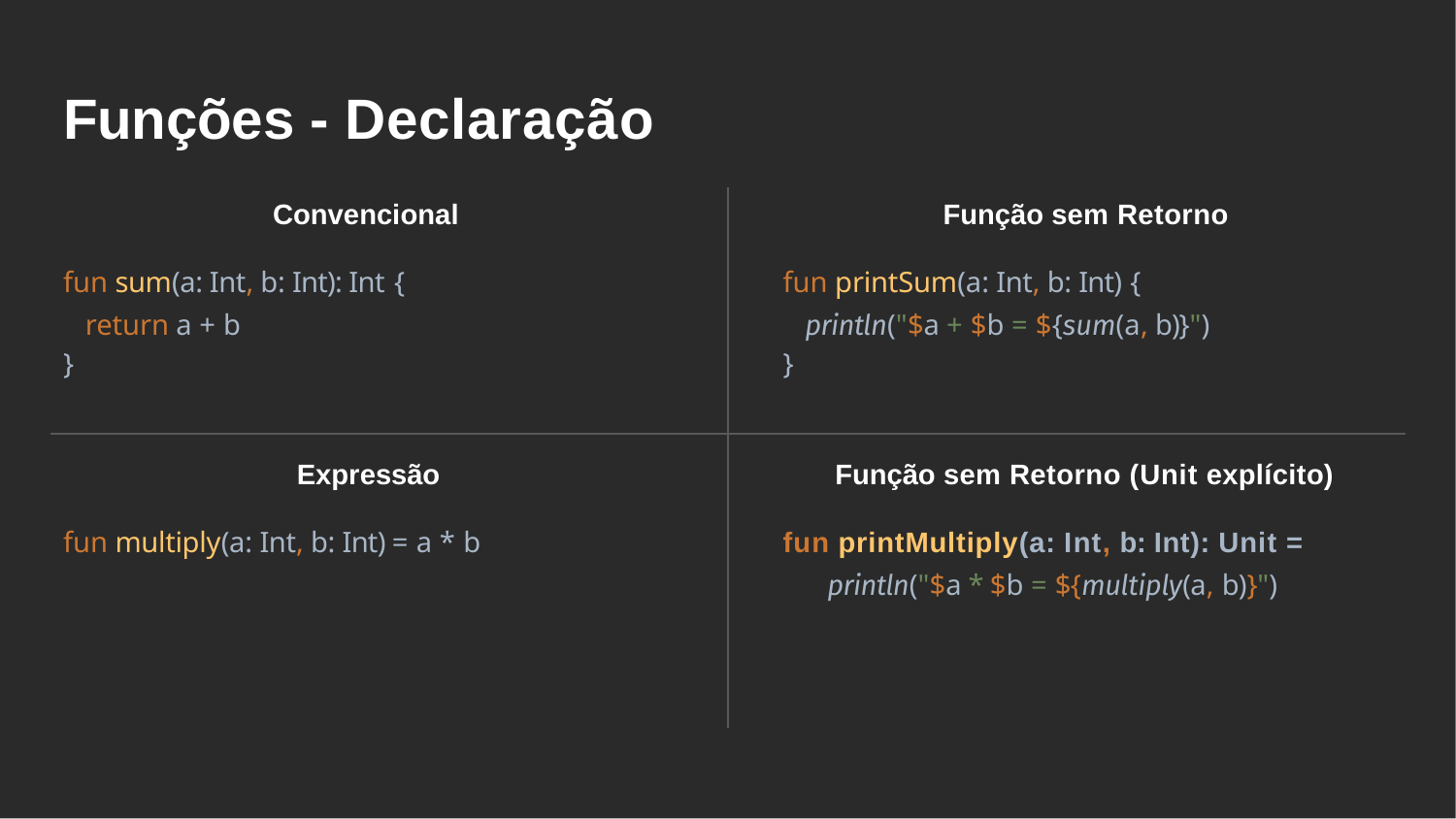

Funções - Declaração

Convencional

fun sum(a: Int, b: Int): Int {
Função sem Retorno

fun printSum(a: Int, b: Int) {

return a + b
println("$a + $b = ${sum(a, b)}")

}
}

Expressão

fun multiply(a: Int, b: Int) = a * b
Função sem Retorno (Unit explícito)

fun printMultiply(a: Int, b: Int): Unit =

println("$a * $b = ${multiply(a, b)}")